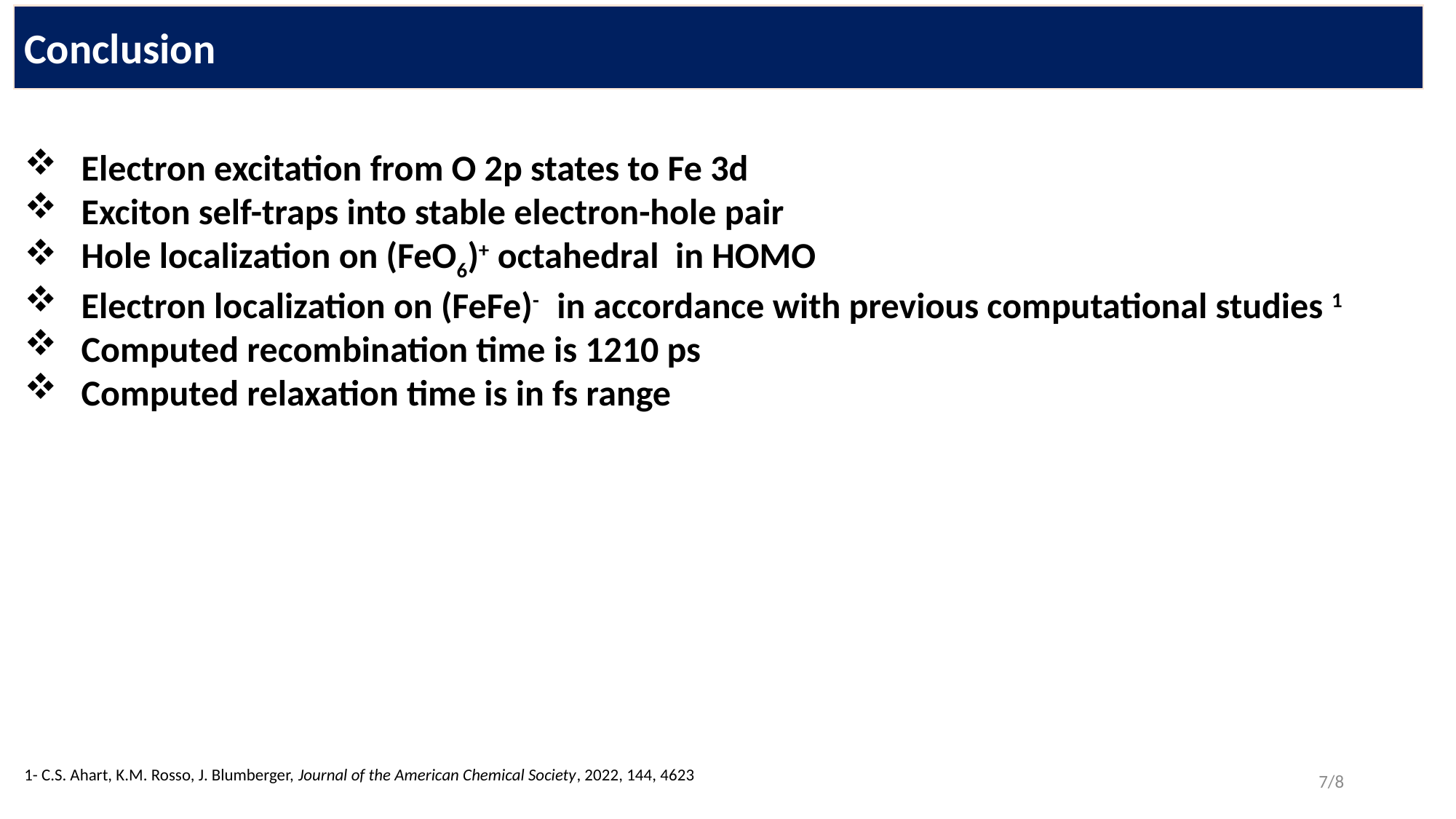

Conclusion
Electron excitation from O 2p states to Fe 3d
Exciton self-traps into stable electron-hole pair
Hole localization on (FeO6)+ octahedral  in HOMO
Electron localization on (FeFe)-   in accordance with previous computational studies 1
Computed recombination time is 1210 ps
Computed relaxation time is in fs range
1- C.S. Ahart, K.M. Rosso, J. Blumberger, Journal of the American Chemical Society, 2022, 144, 4623
7/8